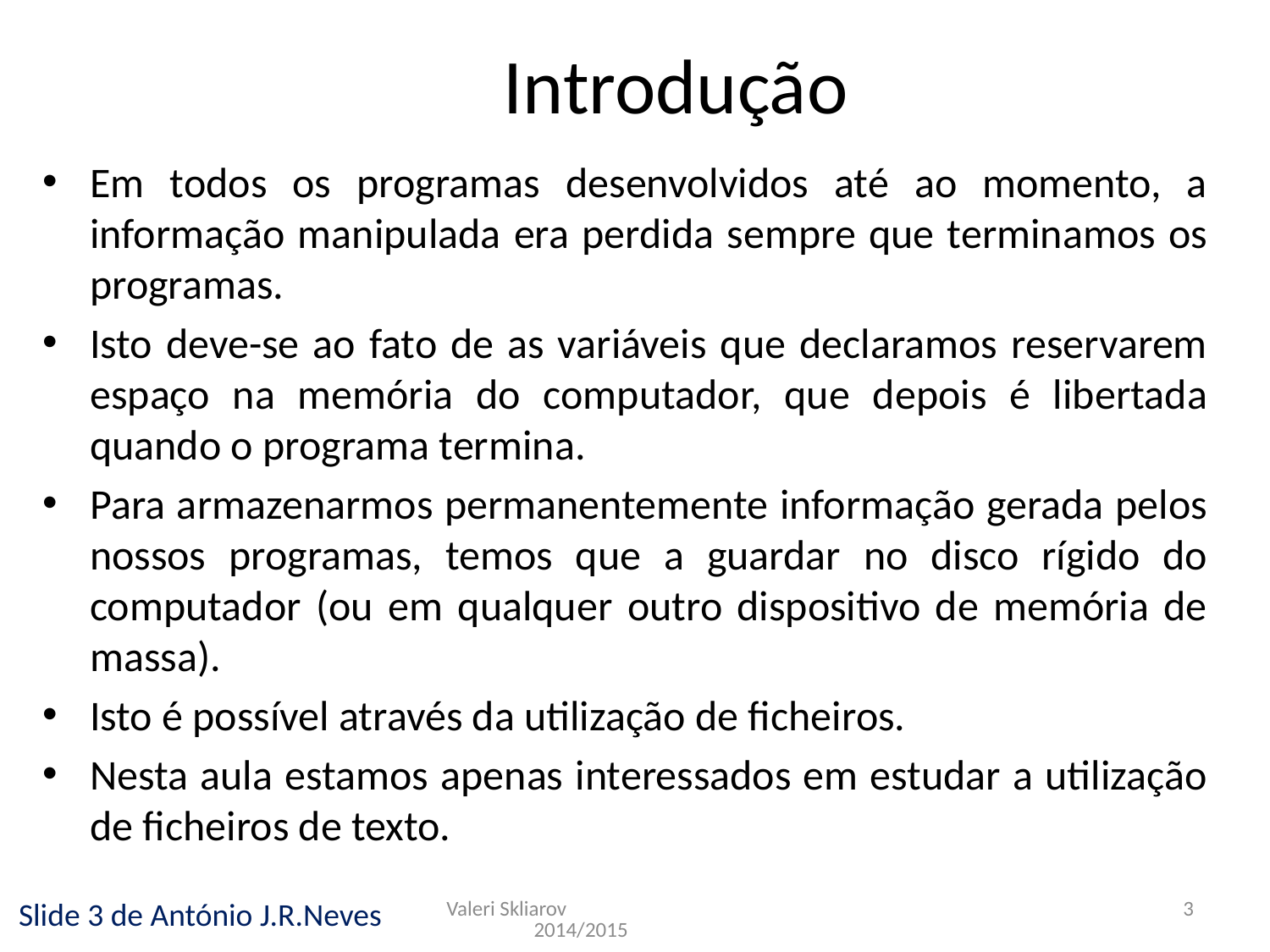

Introdução
Em todos os programas desenvolvidos até ao momento, a informação manipulada era perdida sempre que terminamos os programas.
Isto deve-se ao fato de as variáveis que declaramos reservarem espaço na memória do computador, que depois é libertada quando o programa termina.
Para armazenarmos permanentemente informação gerada pelos nossos programas, temos que a guardar no disco rígido do computador (ou em qualquer outro dispositivo de memória de massa).
Isto é possível através da utilização de ficheiros.
Nesta aula estamos apenas interessados em estudar a utilização de ficheiros de texto.
Valeri Skliarov                                                                      2014/2015
3
Slide 3 de António J.R.Neves